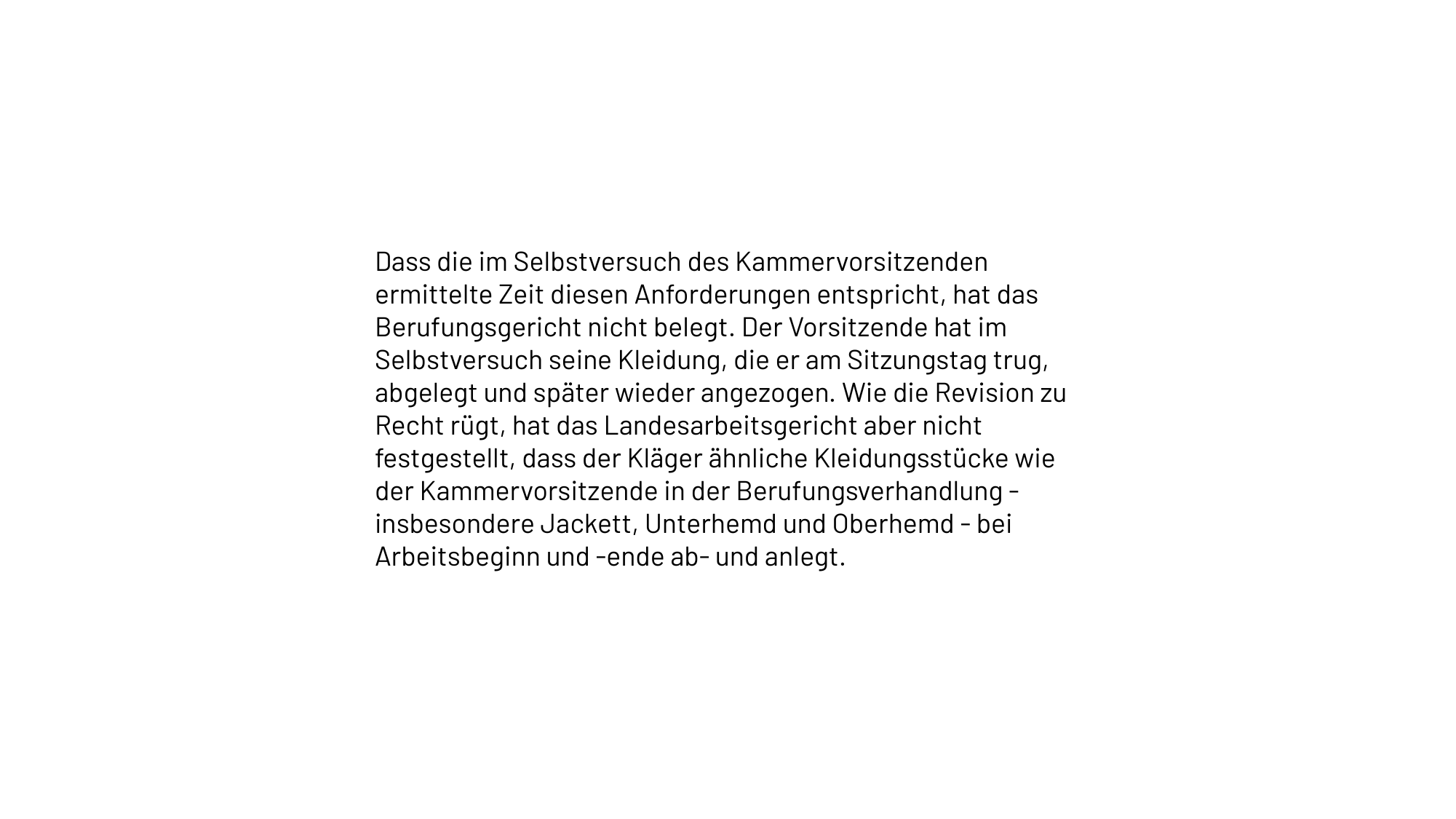

Dass die im Selbstversuch des Kammervorsitzenden ermittelte Zeit diesen Anforderungen entspricht, hat das Berufungsgericht nicht belegt. Der Vorsitzende hat im Selbstversuch seine Kleidung, die er am Sitzungstag trug, abgelegt und später wieder angezogen. Wie die Revision zu Recht rügt, hat das Landesarbeitsgericht aber nicht festgestellt, dass der Kläger ähnliche Kleidungsstücke wie der Kammervorsitzende in der Berufungsverhandlung - insbesondere Jackett, Unterhemd und Oberhemd - bei Arbeitsbeginn und -ende ab- und anlegt.